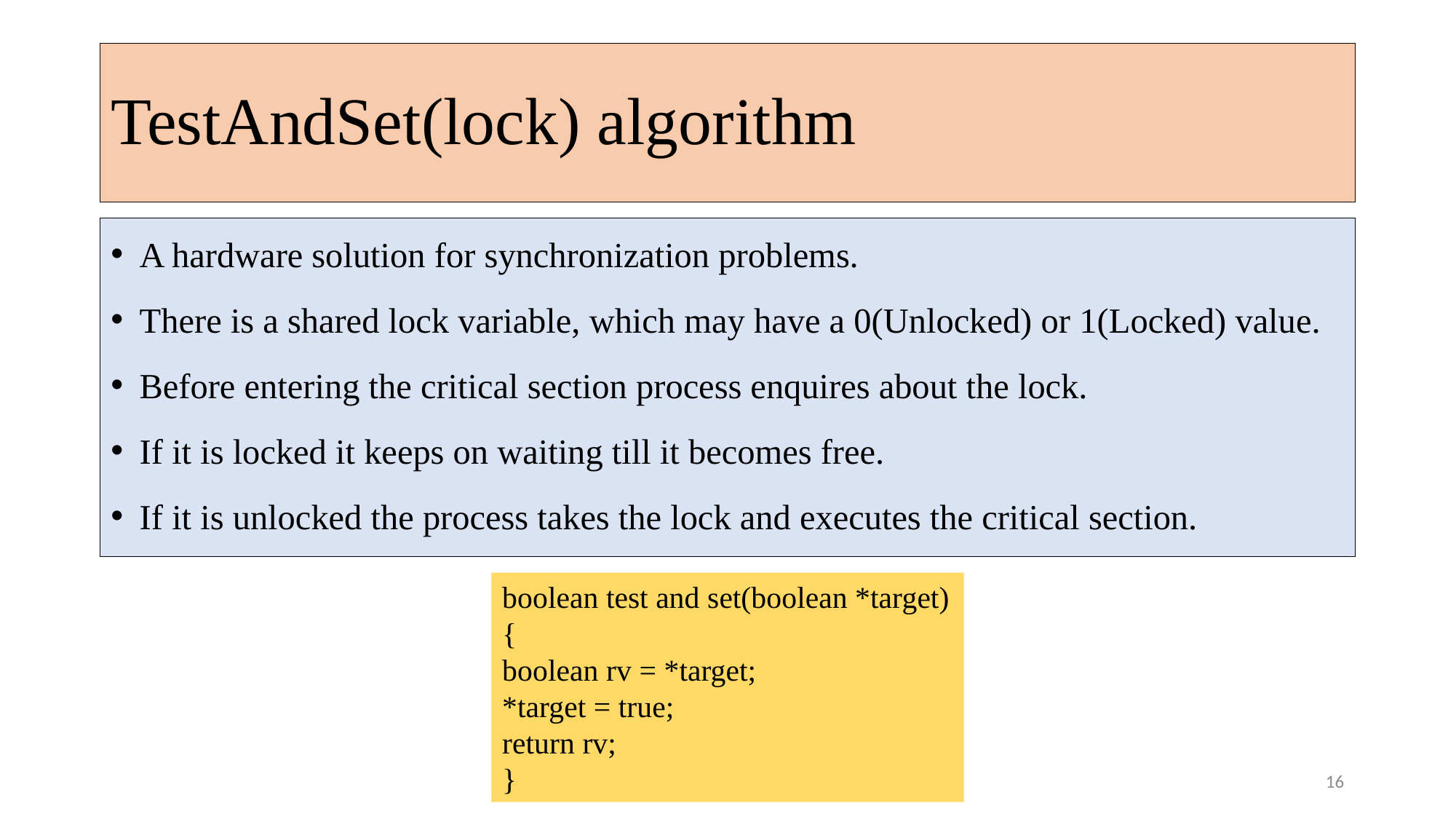

# TestAndSet(lock) algorithm
A hardware solution for synchronization problems.
There is a shared lock variable, which may have a 0(Unlocked) or 1(Locked) value.
Before entering the critical section process enquires about the lock.
If it is locked it keeps on waiting till it becomes free.
If it is unlocked the process takes the lock and executes the critical section.
boolean test and set(boolean *target) {
boolean rv = *target;
*target = true;
return rv;
}
16